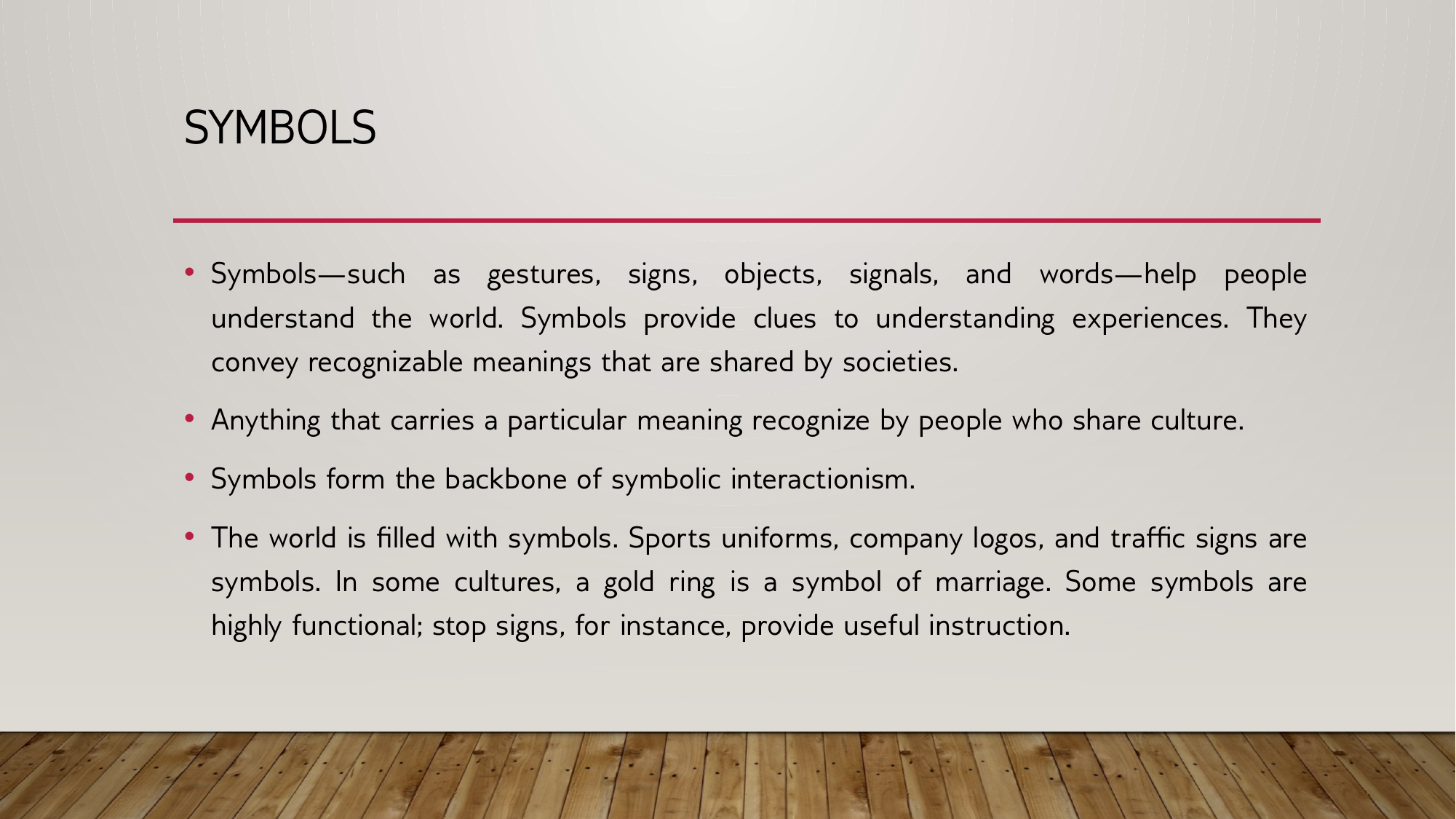

# Symbols
Symbols—such as gestures, signs, objects, signals, and words—help people understand the world. Symbols provide clues to understanding experiences. They convey recognizable meanings that are shared by societies.
Anything that carries a particular meaning recognize by people who share culture.
Symbols form the backbone of symbolic interactionism.
The world is filled with symbols. Sports uniforms, company logos, and traffic signs are symbols. In some cultures, a gold ring is a symbol of marriage. Some symbols are highly functional; stop signs, for instance, provide useful instruction.